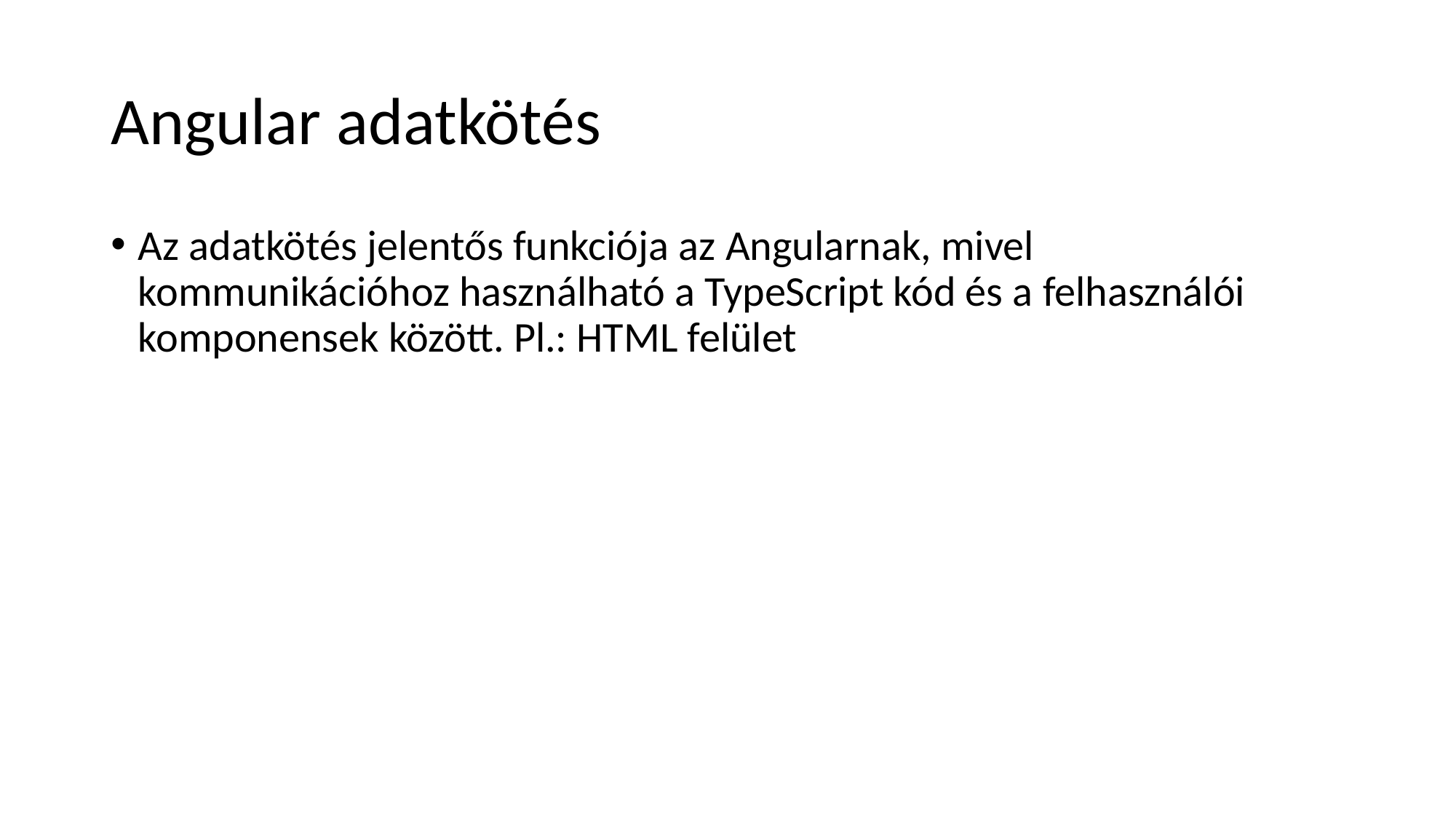

# Angular adatkötés
Az adatkötés jelentős funkciója az Angularnak, mivel kommunikációhoz használható a TypeScript kód és a felhasználói komponensek között. Pl.: HTML felület